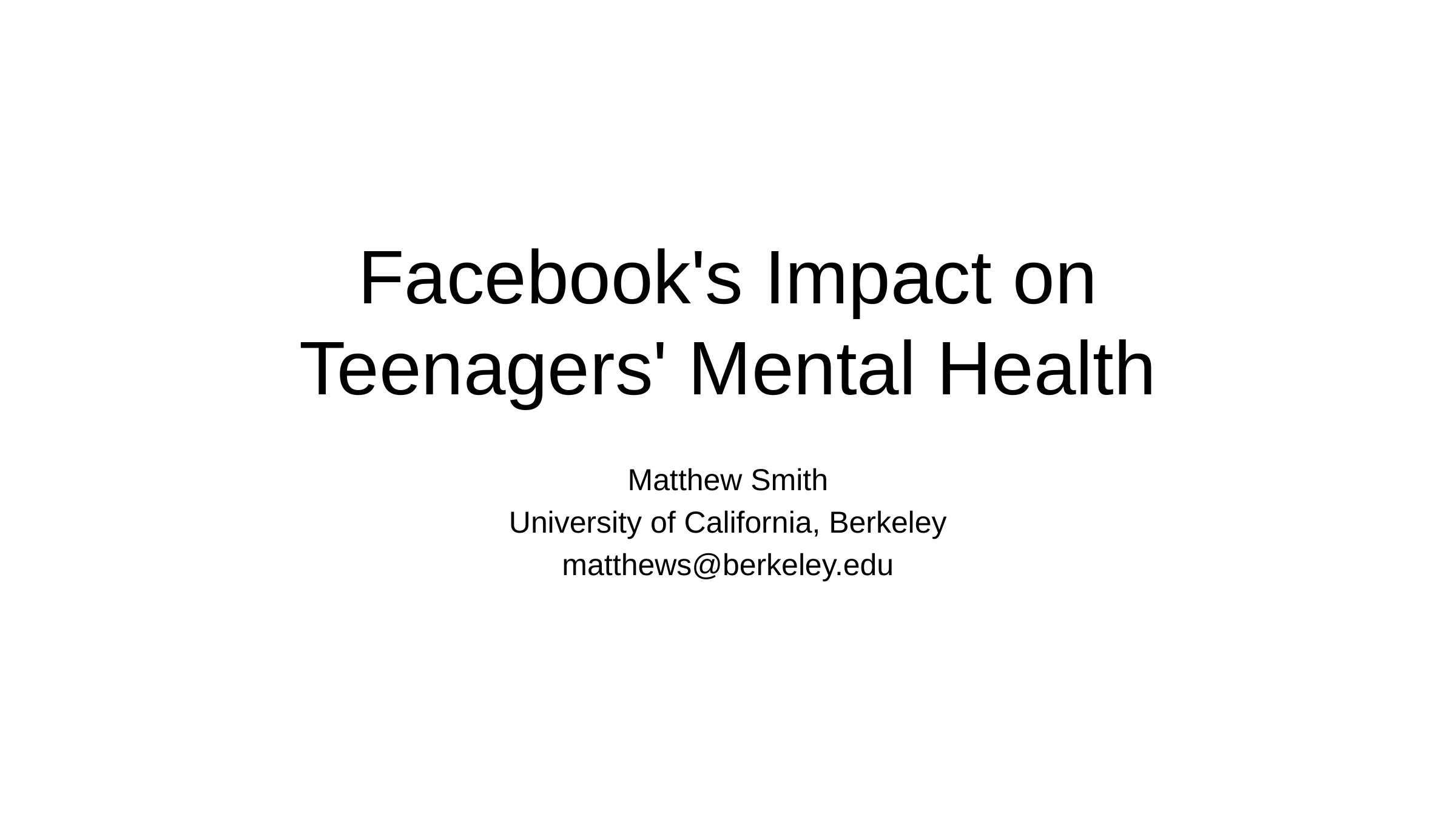

# Facebook's Impact on Teenagers' Mental Health
Matthew Smith
University of California, Berkeley
matthews@berkeley.edu